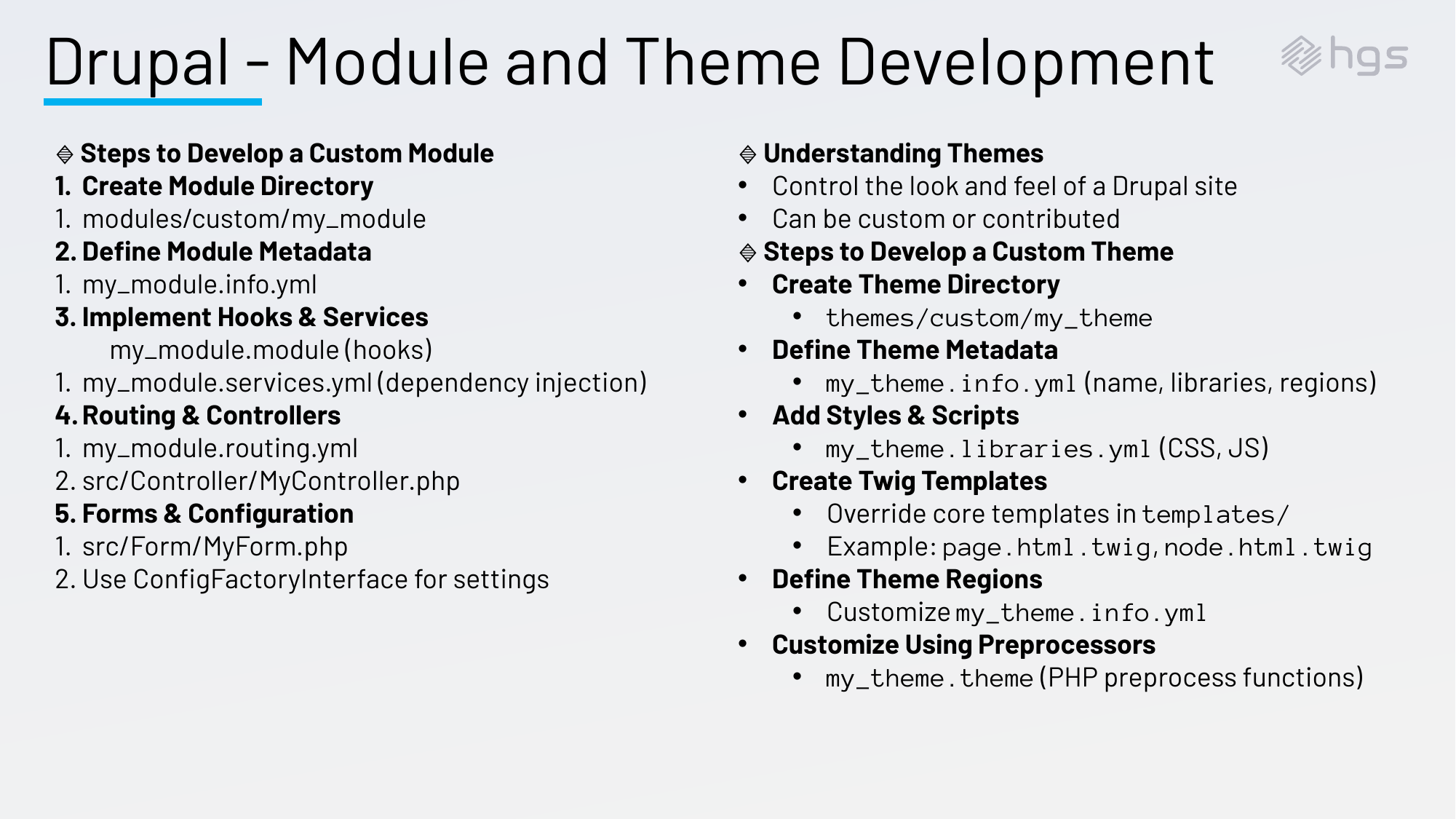

# Drupal - Module and Theme Development
🔹 Understanding Themes
Control the look and feel of a Drupal site
Can be custom or contributed
🔹 Steps to Develop a Custom Theme
Create Theme Directory
themes/custom/my_theme
Define Theme Metadata
my_theme.info.yml (name, libraries, regions)
Add Styles & Scripts
my_theme.libraries.yml (CSS, JS)
Create Twig Templates
Override core templates in templates/
Example: page.html.twig, node.html.twig
Define Theme Regions
Customize my_theme.info.yml
Customize Using Preprocessors
my_theme.theme (PHP preprocess functions)

🔹 Steps to Develop a Custom Module
Create Module Directory
modules/custom/my_module
Define Module Metadata
my_module.info.yml
Implement Hooks & Services
my_module.module (hooks)
my_module.services.yml (dependency injection)
Routing & Controllers
my_module.routing.yml
src/Controller/MyController.php
Forms & Configuration
src/Form/MyForm.php
Use ConfigFactoryInterface for settings